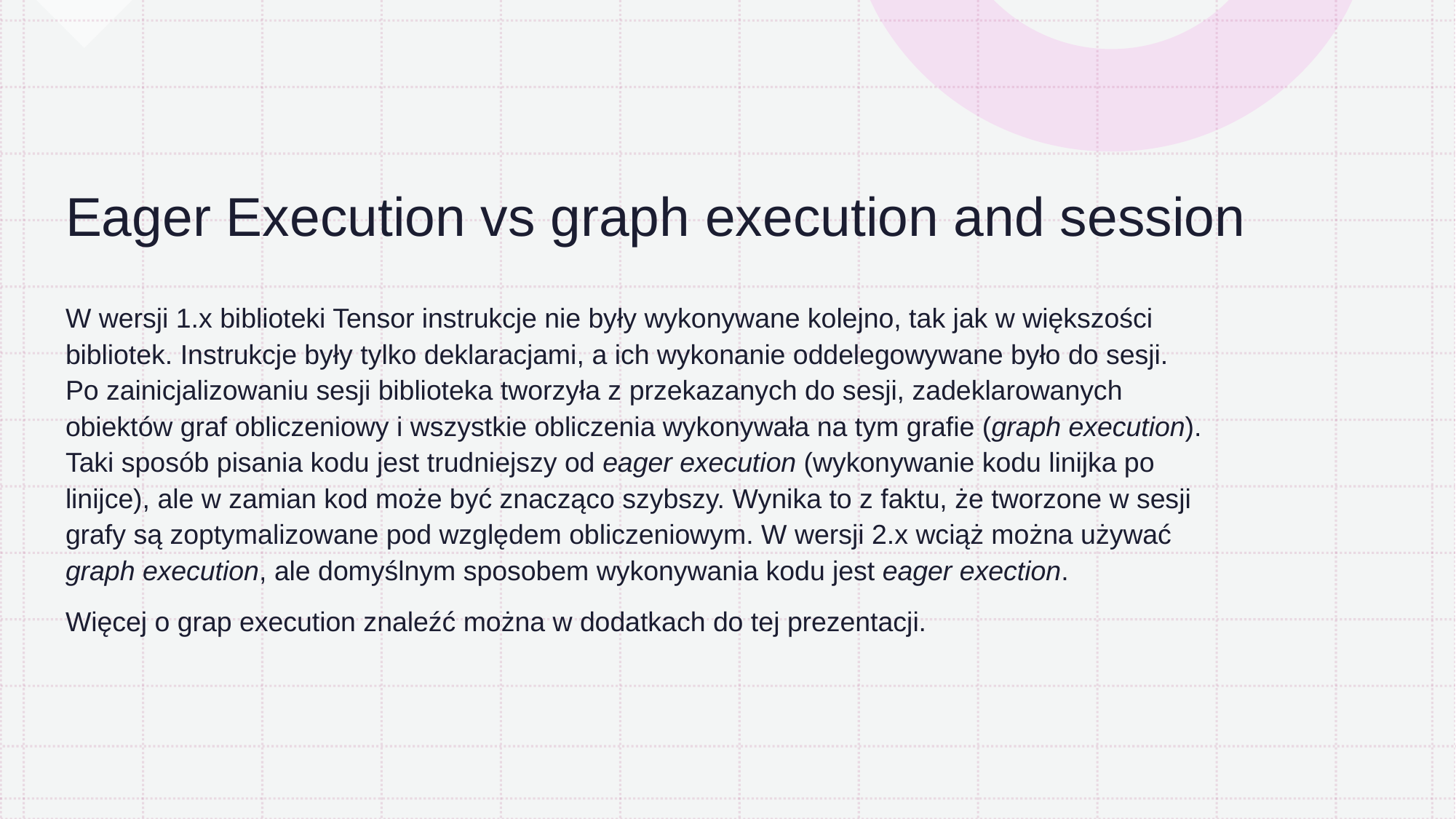

# Eager Execution vs graph execution and session
W wersji 1.x biblioteki Tensor instrukcje nie były wykonywane kolejno, tak jak w większości bibliotek. Instrukcje były tylko deklaracjami, a ich wykonanie oddelegowywane było do sesji. Po zainicjalizowaniu sesji biblioteka tworzyła z przekazanych do sesji, zadeklarowanych obiektów graf obliczeniowy i wszystkie obliczenia wykonywała na tym grafie (graph execution). Taki sposób pisania kodu jest trudniejszy od eager execution (wykonywanie kodu linijka po linijce), ale w zamian kod może być znacząco szybszy. Wynika to z faktu, że tworzone w sesji grafy są zoptymalizowane pod względem obliczeniowym. W wersji 2.x wciąż można używać graph execution, ale domyślnym sposobem wykonywania kodu jest eager exection.
Więcej o grap execution znaleźć można w dodatkach do tej prezentacji.